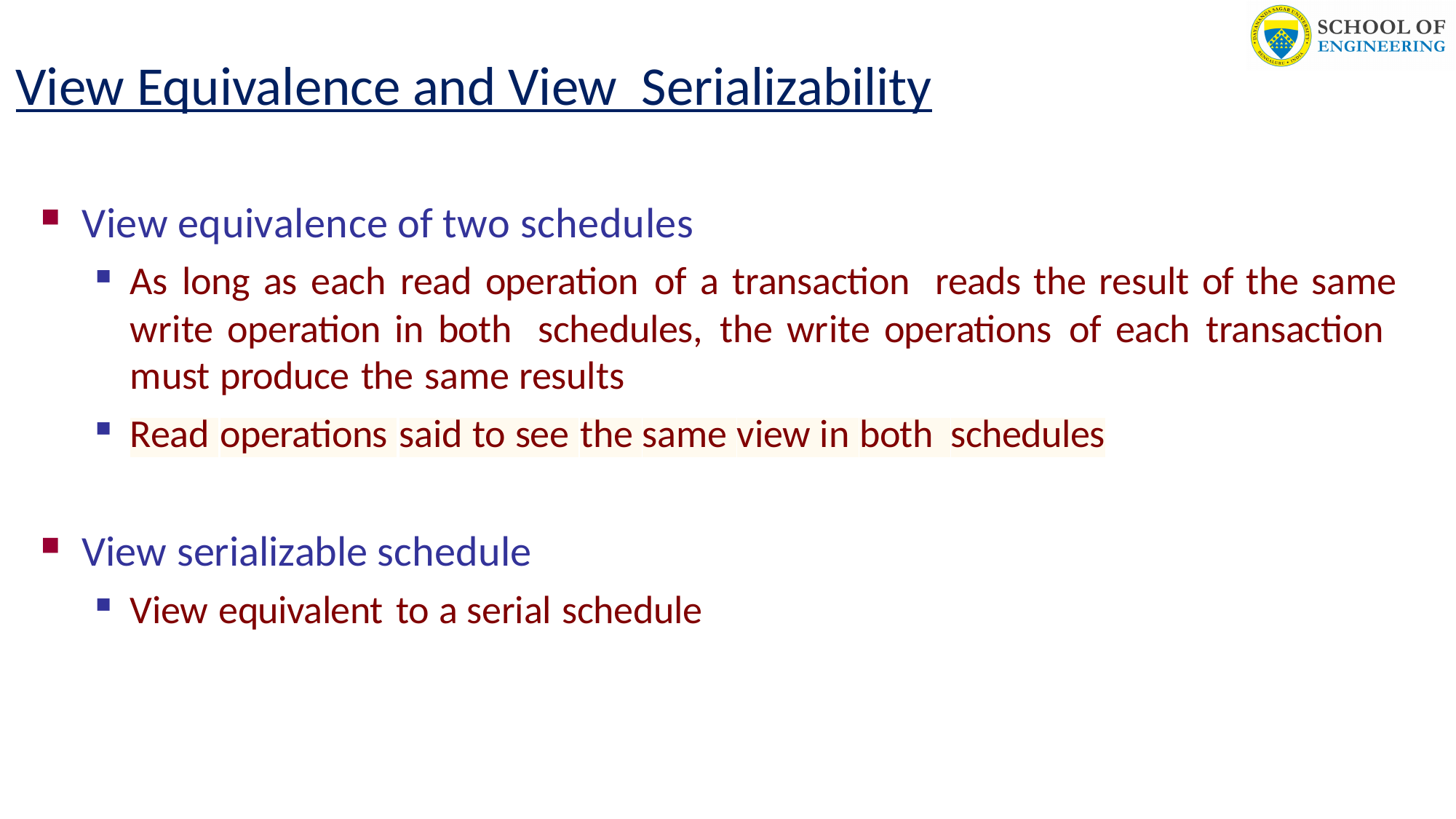

# View Equivalence and View  Serializability
View equivalence of two schedules
As long as each read operation of a transaction  reads the result of the same write operation in both  schedules, the write operations of each transaction  must produce the same results
Read operations said to see the same view in both  schedules

View serializable schedule
View equivalent to a serial schedule